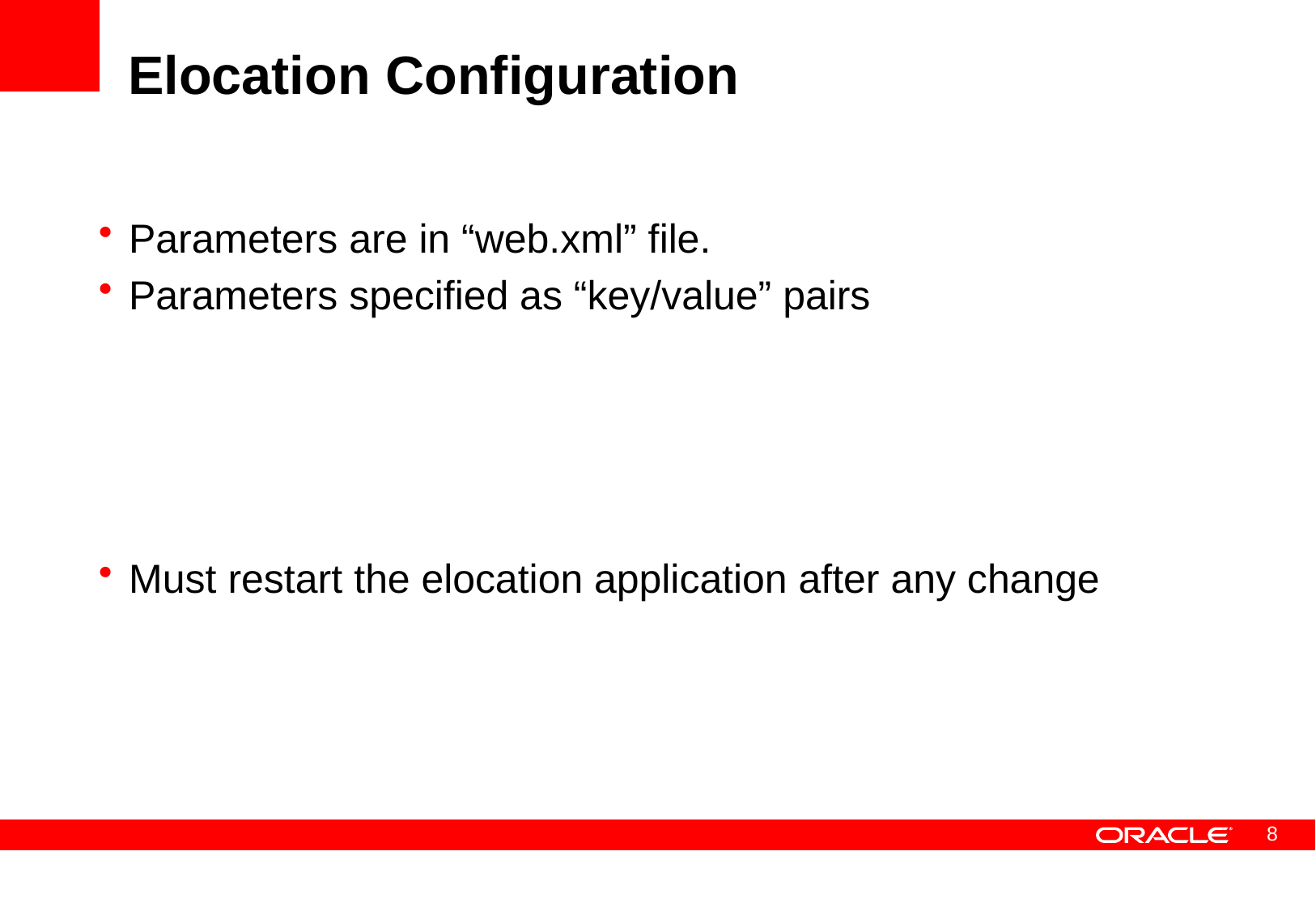

# Elocation Configuration
Parameters are in “web.xml” file.
Parameters specified as “key/value” pairs

Must restart the elocation application after any change